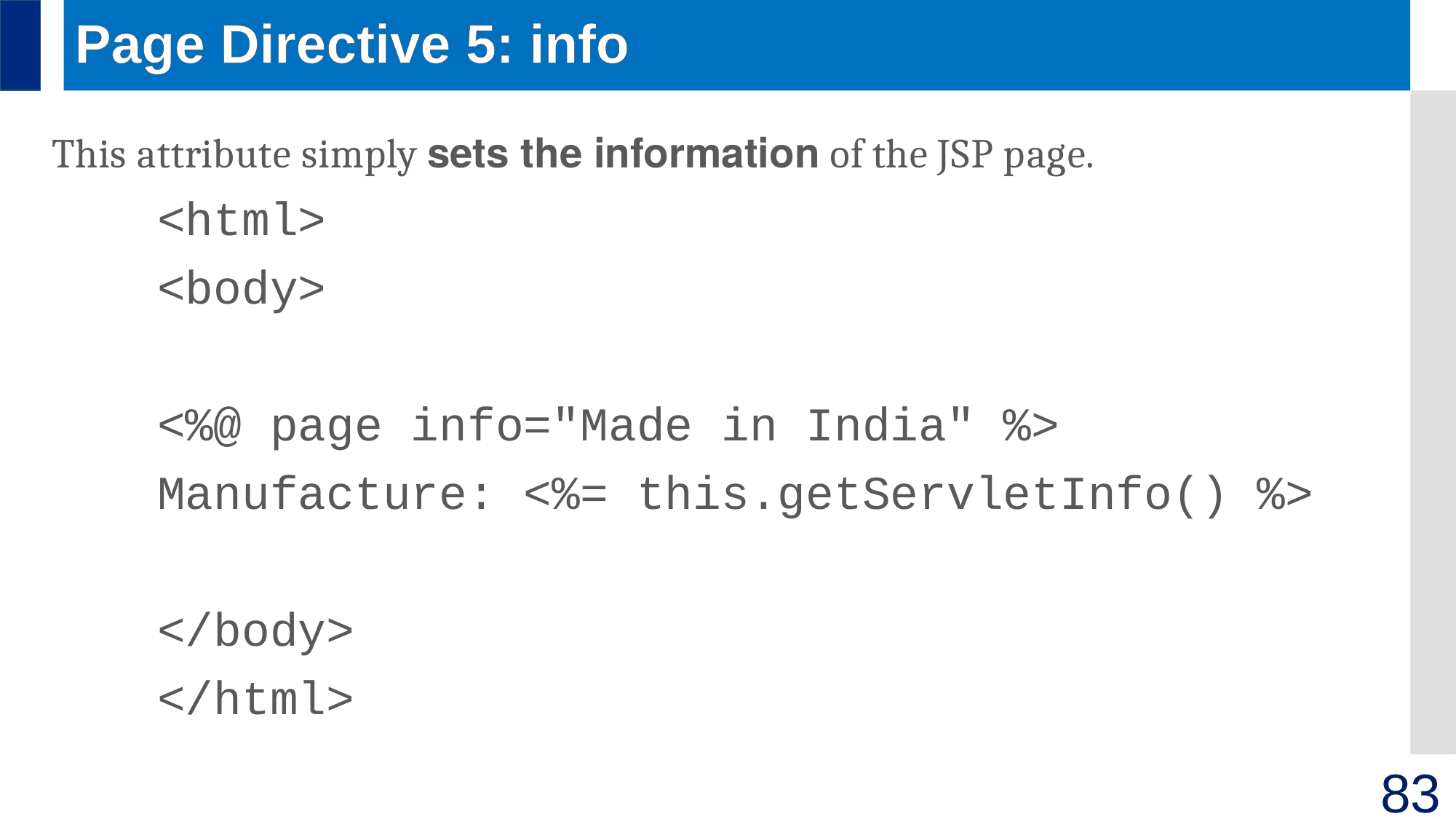

# Page Directive 5: info

This attribute simply sets the information of the JSP page.
	<html>
	<body>

	<%@ page info="Made in India" %>
	Manufacture: <%= this.getServletInfo() %>

	</body>
	</html>

83